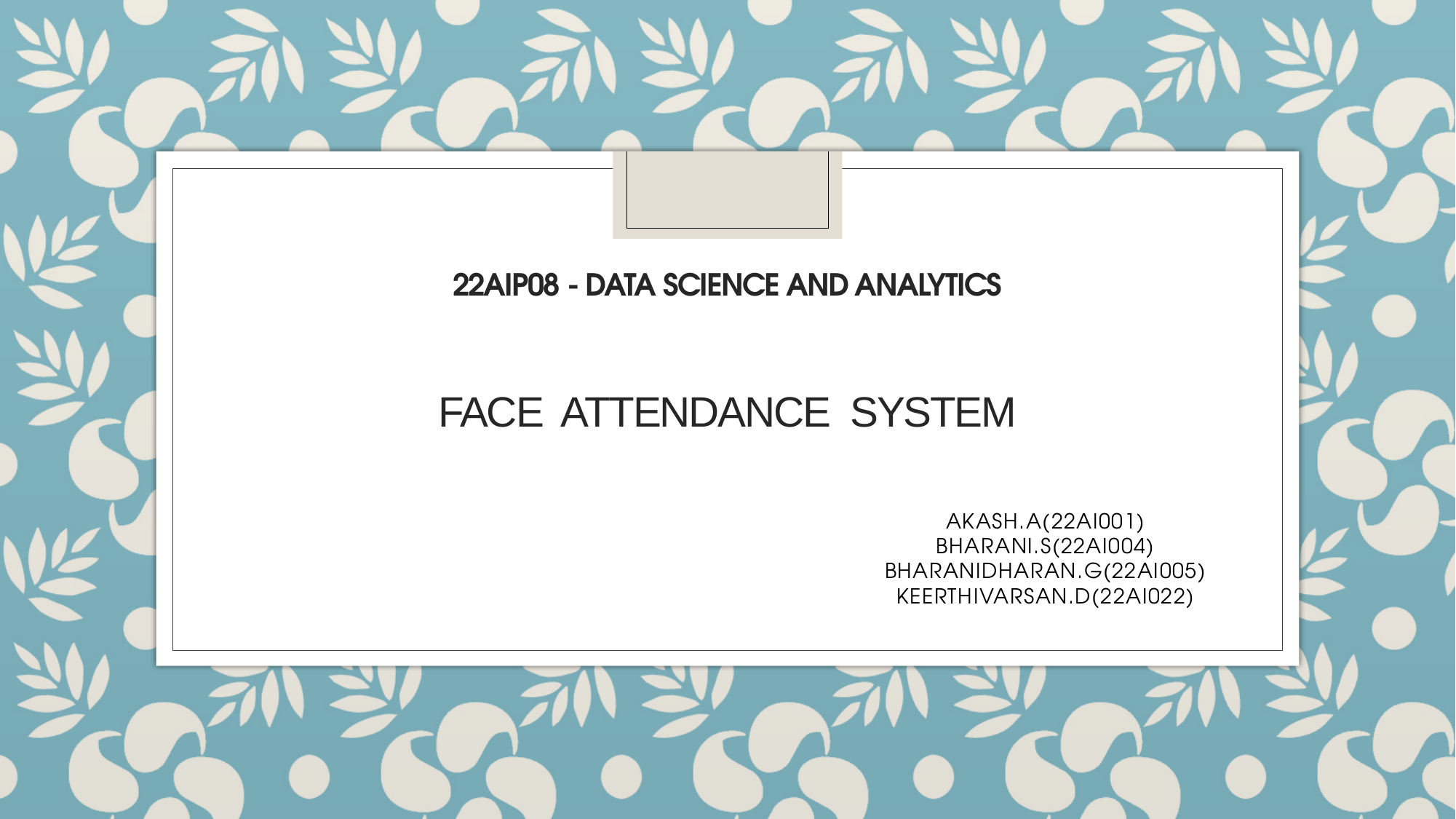

# 22AIp08 - DATA science and analytics face  attendance  system
AKASH.A(22AI001)
BHARANI.S(22AI004)
BHARANIDHARAN.G(22AI005)
KEERTHIVARSAN.D(22AI022)